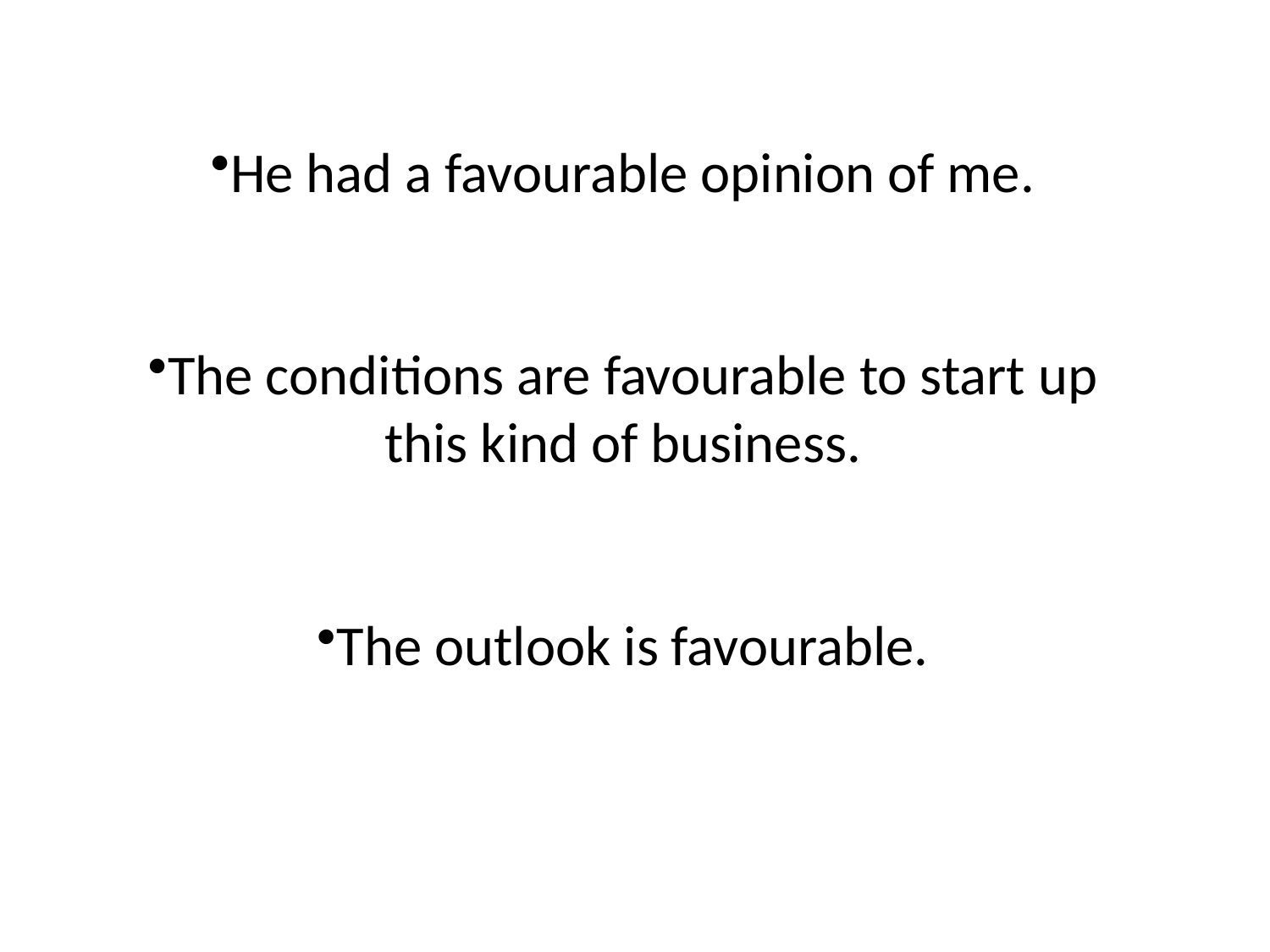

He had a favourable opinion of me.

The conditions are favourable to start up this kind of business.

The outlook is favourable.